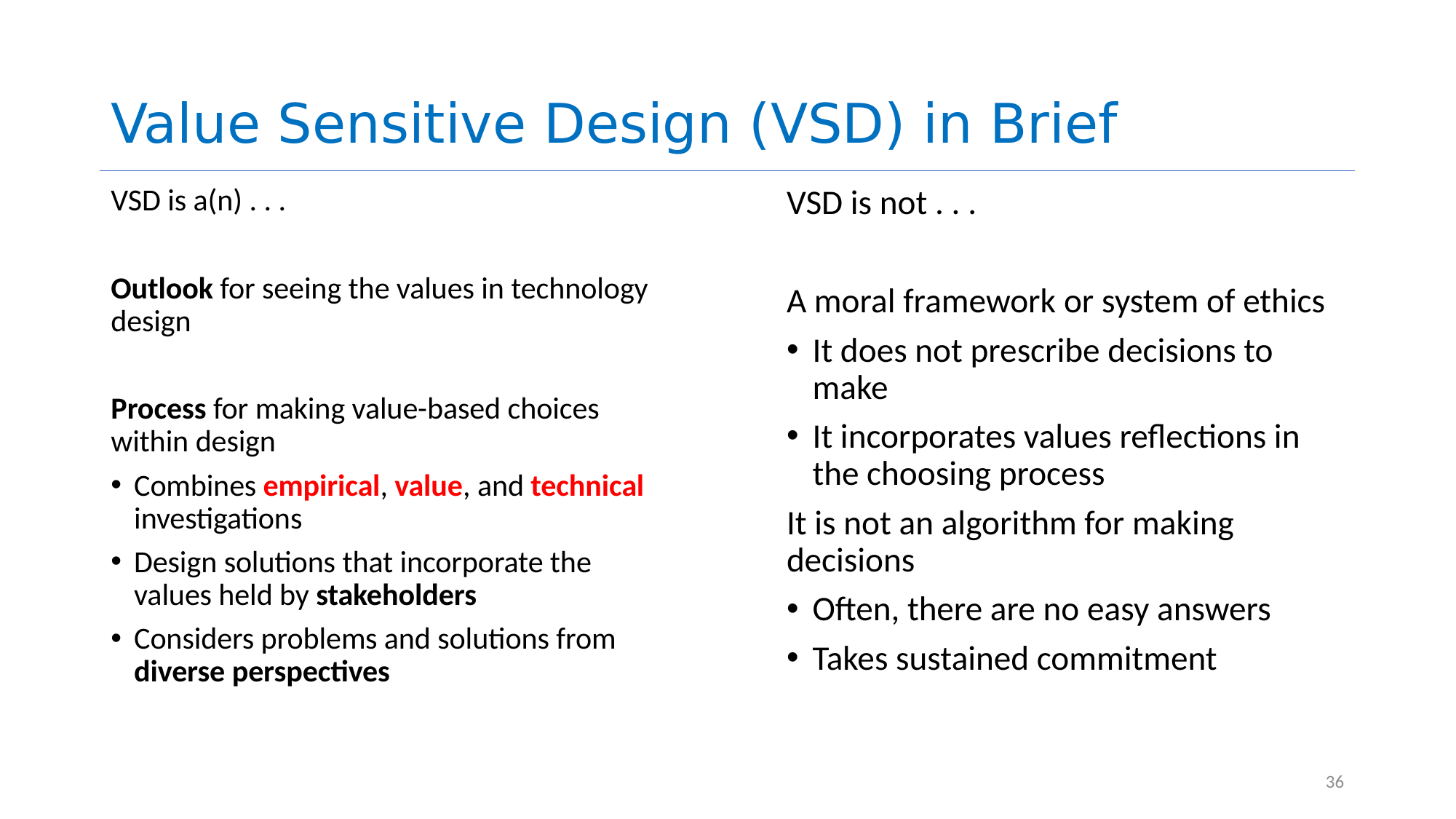

# Value Sensitive Design (VSD) in Brief
VSD is a(n) . . .

Outlook for seeing the values in technology design

Process for making value-based choices within design
Combines empirical, value, and technical investigations
Design solutions that incorporate the values held by stakeholders
Considers problems and solutions from diverse perspectives
VSD is not . . .

A moral framework or system of ethics
It does not prescribe decisions to make
It incorporates values reflections in the choosing process
It is not an algorithm for making decisions
Often, there are no easy answers
Takes sustained commitment
36